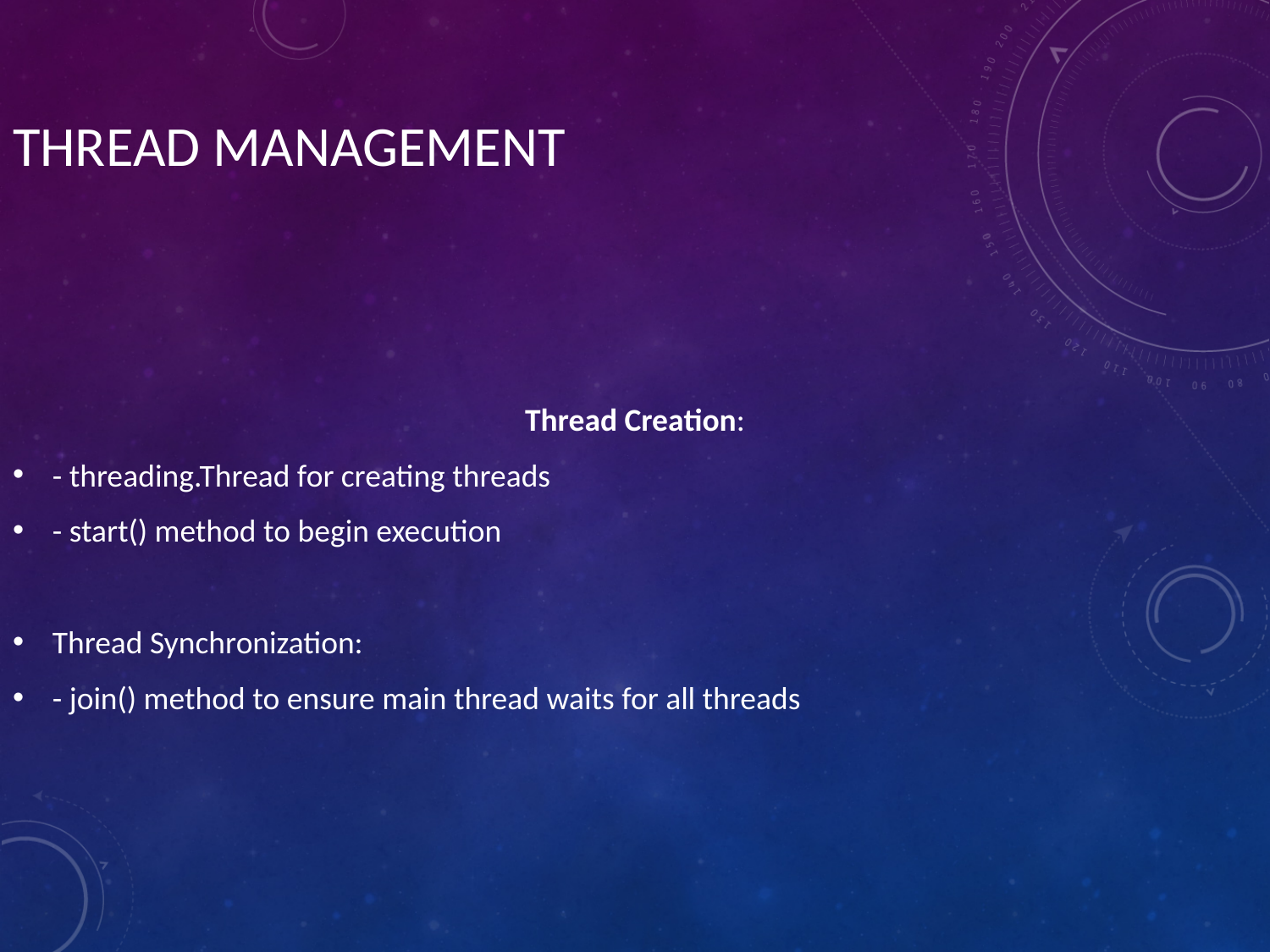

# Thread Management
Thread Creation:
- threading.Thread for creating threads
- start() method to begin execution

Thread Synchronization:
- join() method to ensure main thread waits for all threads